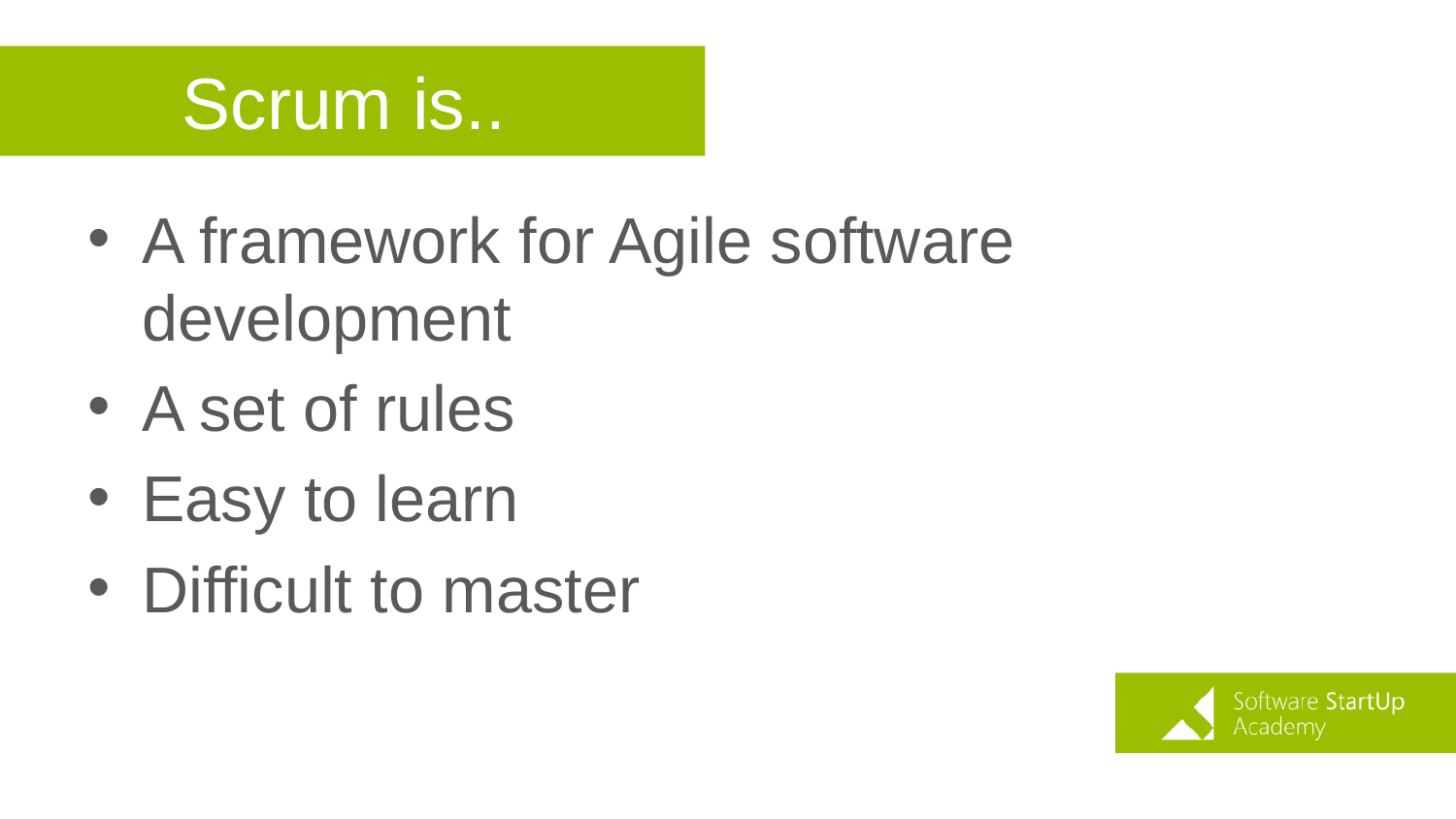

# Scrum is..
A framework for Agile software development
A set of rules
Easy to learn
Difficult to master